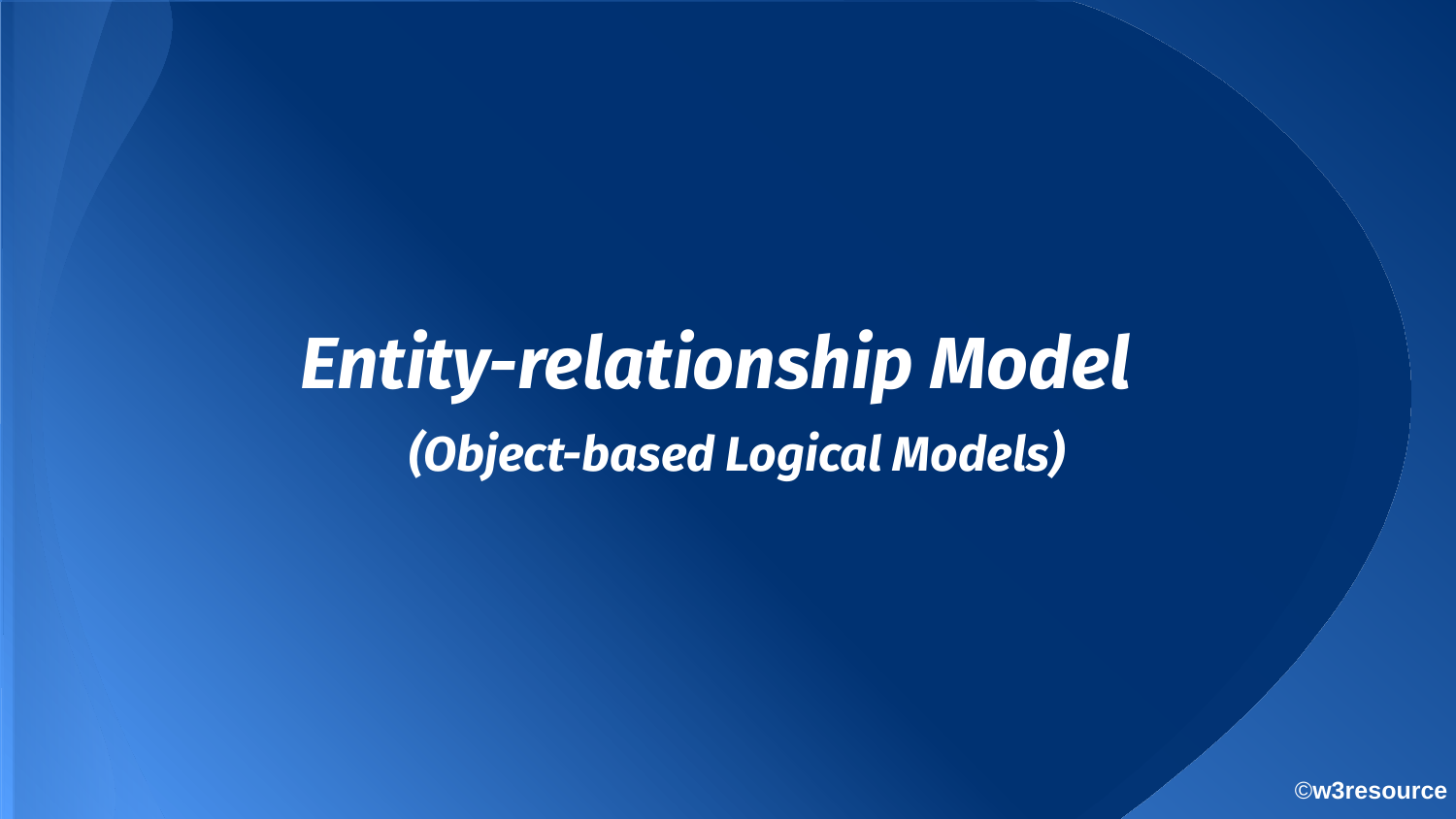

Entity-relationship Model
# (Object-based Logical Models)
©w3resource